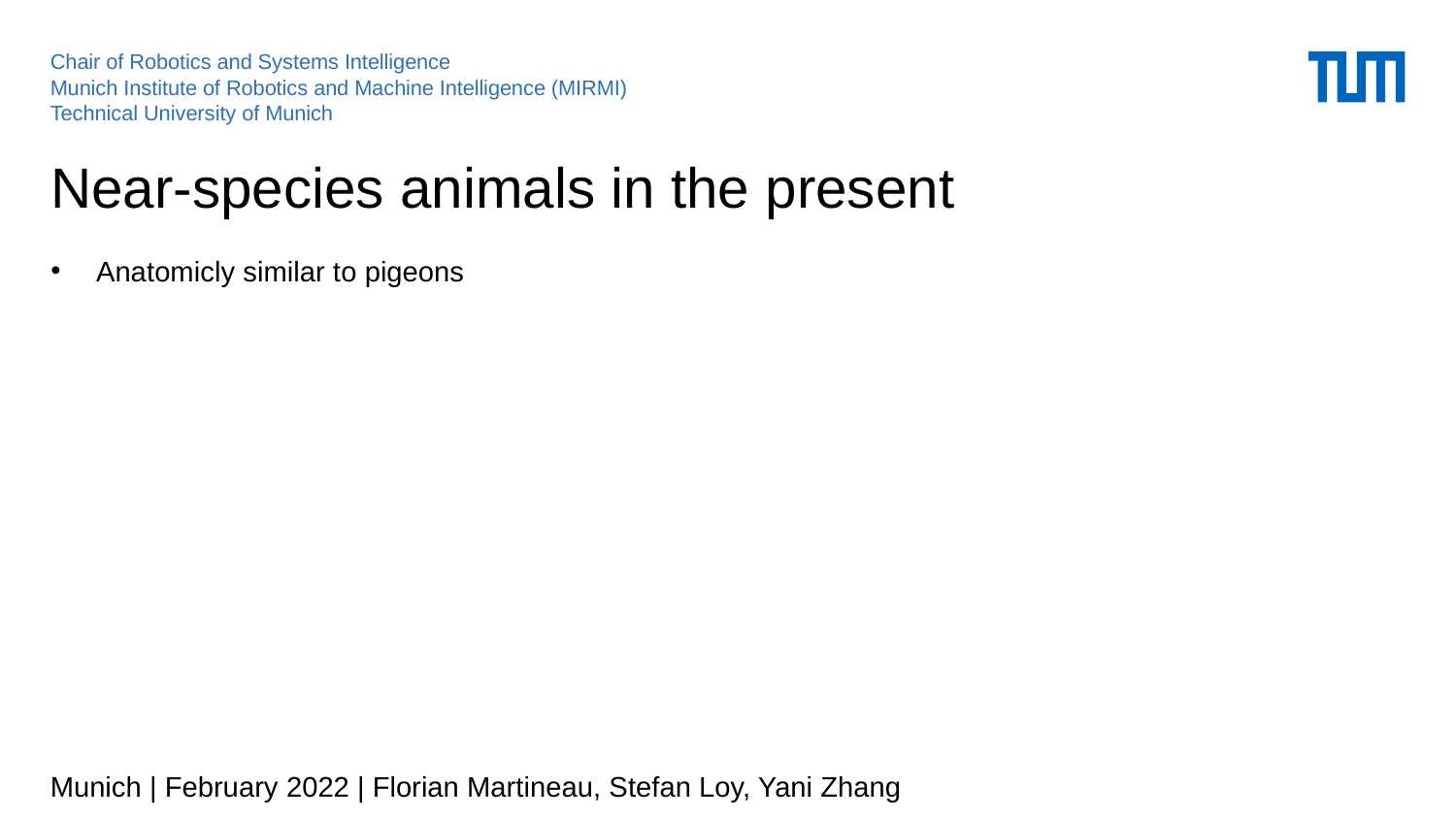

Chair of Robotics and Systems Intelligence
Munich Institute of Robotics and Machine Intelligence (MIRMI)
Technical University of Munich

# Near-species animals in the present
Anatomicly similar to pigeons
Munich | February 2022 | Florian Martineau, Stefan Loy, Yani Zhang